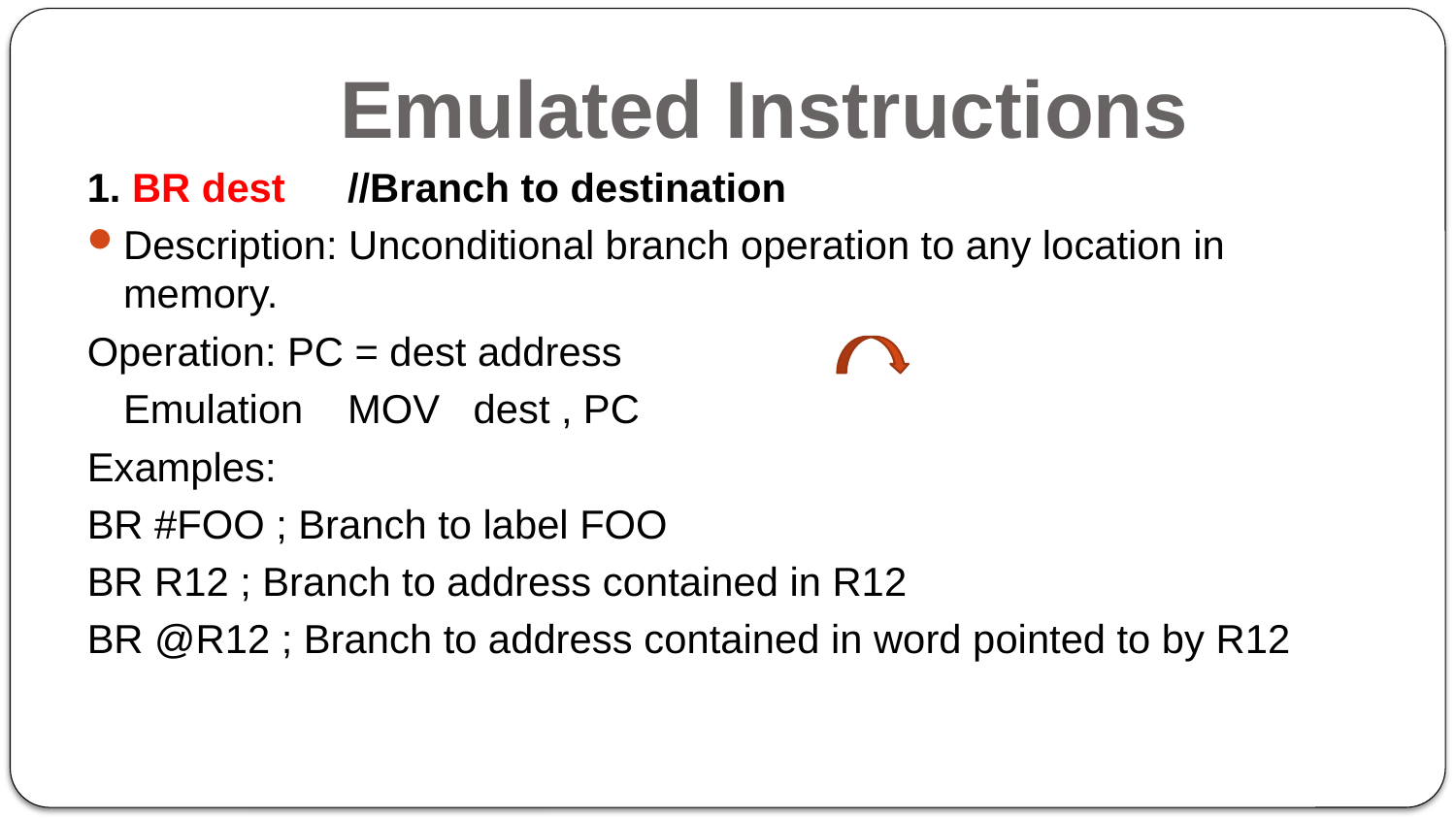

# Emulated Instructions
1. BR dest 		//Branch to destination
Description: Unconditional branch operation to any location in memory.
Operation: PC = dest address
			Emulation 	MOV   dest , PC
Examples:
BR #FOO ; Branch to label FOO
BR R12 ; Branch to address contained in R12
BR @R12 ; Branch to address contained in word pointed to by R12